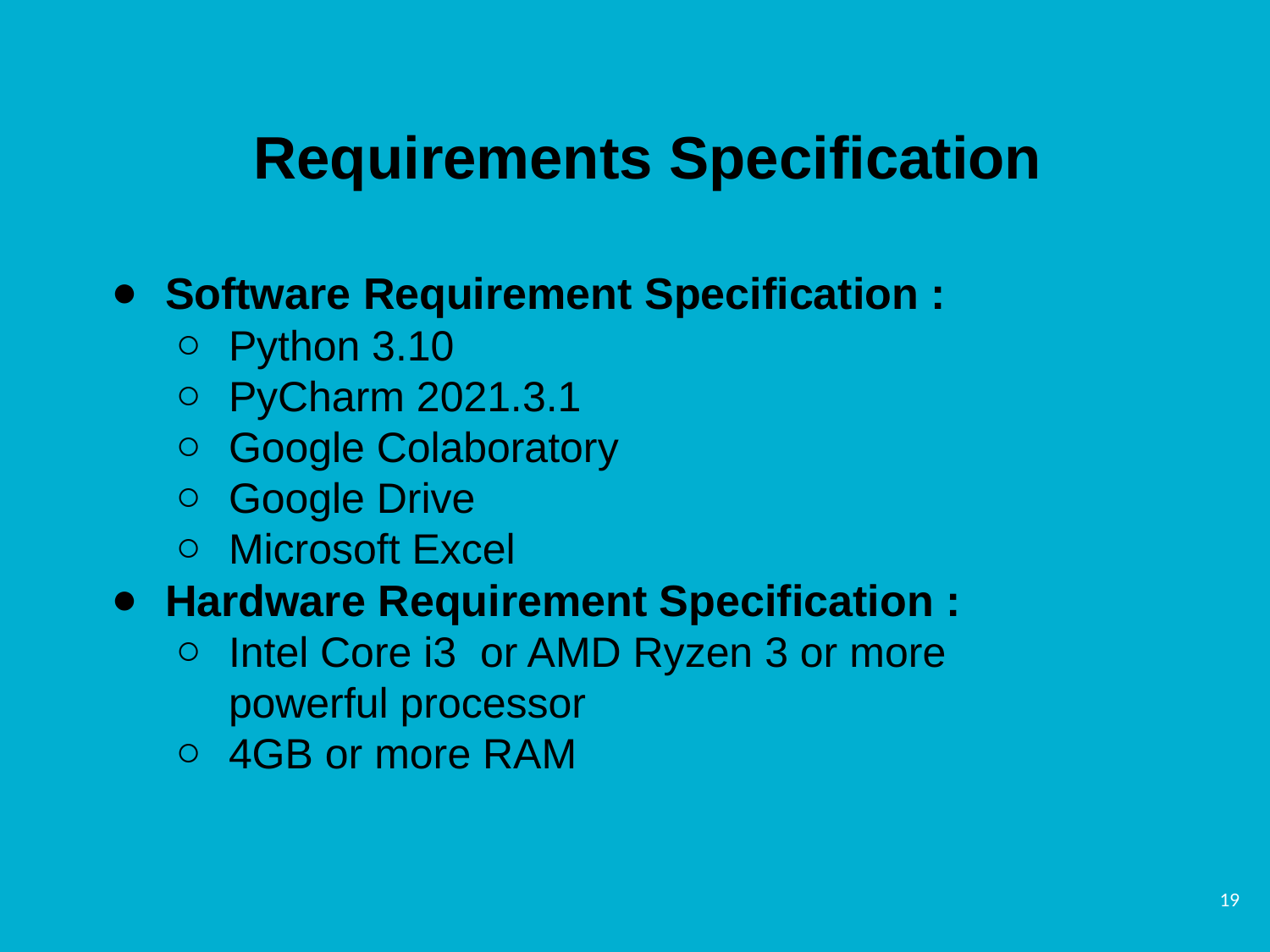

Requirements Specification
Software Requirement Specification :
Python 3.10
PyCharm 2021.3.1
Google Colaboratory
Google Drive
Microsoft Excel
Hardware Requirement Specification :
Intel Core i3  or AMD Ryzen 3 or more powerful processor
4GB or more RAM

19